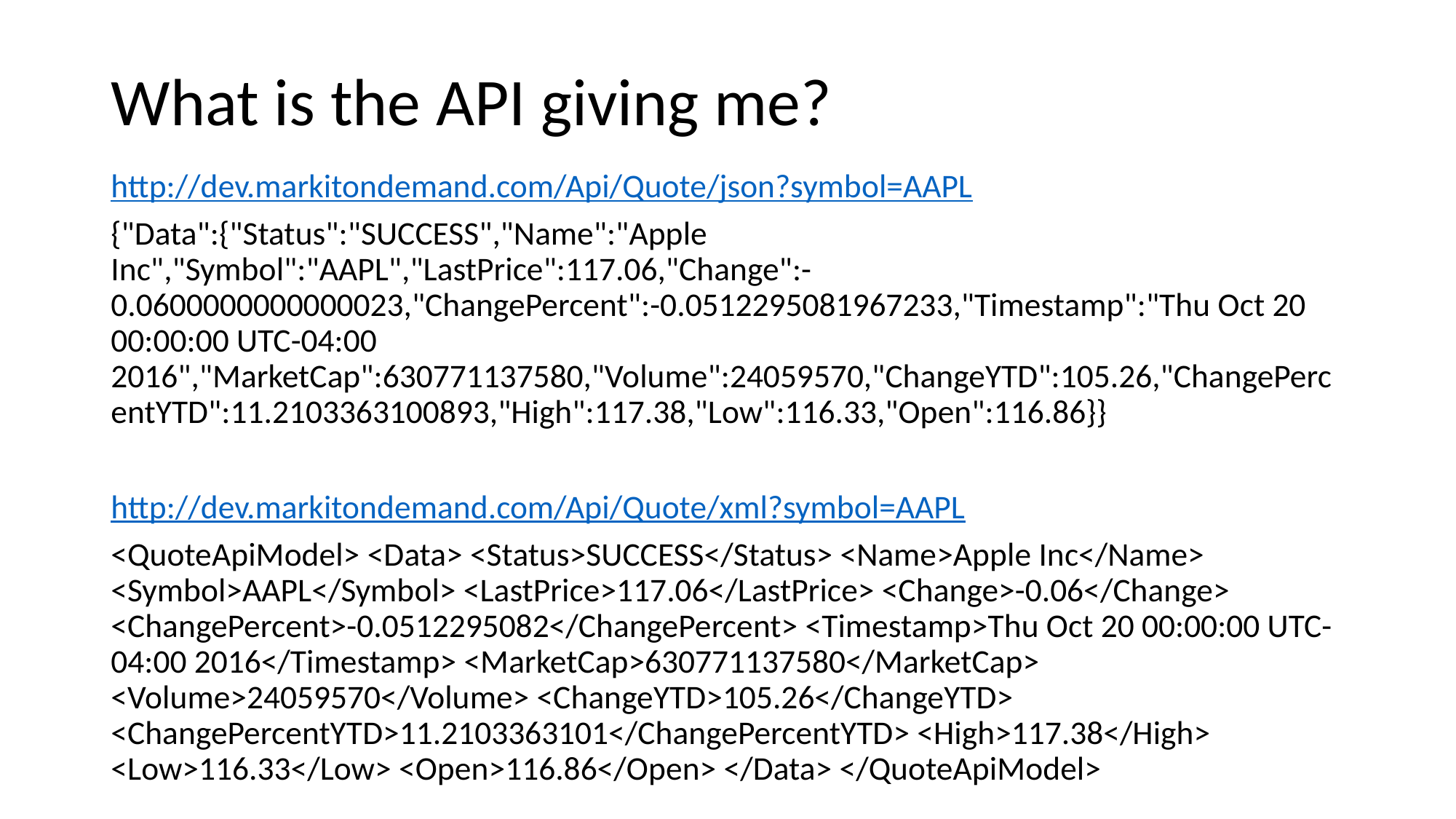

# What is the API giving me?
http://dev.markitondemand.com/Api/Quote/json?symbol=AAPL
{"Data":{"Status":"SUCCESS","Name":"Apple Inc","Symbol":"AAPL","LastPrice":117.06,"Change":-0.0600000000000023,"ChangePercent":-0.0512295081967233,"Timestamp":"Thu Oct 20 00:00:00 UTC-04:00 2016","MarketCap":630771137580,"Volume":24059570,"ChangeYTD":105.26,"ChangePercentYTD":11.2103363100893,"High":117.38,"Low":116.33,"Open":116.86}}

http://dev.markitondemand.com/Api/Quote/xml?symbol=AAPL
<QuoteApiModel> <Data> <Status>SUCCESS</Status> <Name>Apple Inc</Name> <Symbol>AAPL</Symbol> <LastPrice>117.06</LastPrice> <Change>-0.06</Change> <ChangePercent>-0.0512295082</ChangePercent> <Timestamp>Thu Oct 20 00:00:00 UTC-04:00 2016</Timestamp> <MarketCap>630771137580</MarketCap> <Volume>24059570</Volume> <ChangeYTD>105.26</ChangeYTD> <ChangePercentYTD>11.2103363101</ChangePercentYTD> <High>117.38</High> <Low>116.33</Low> <Open>116.86</Open> </Data> </QuoteApiModel>